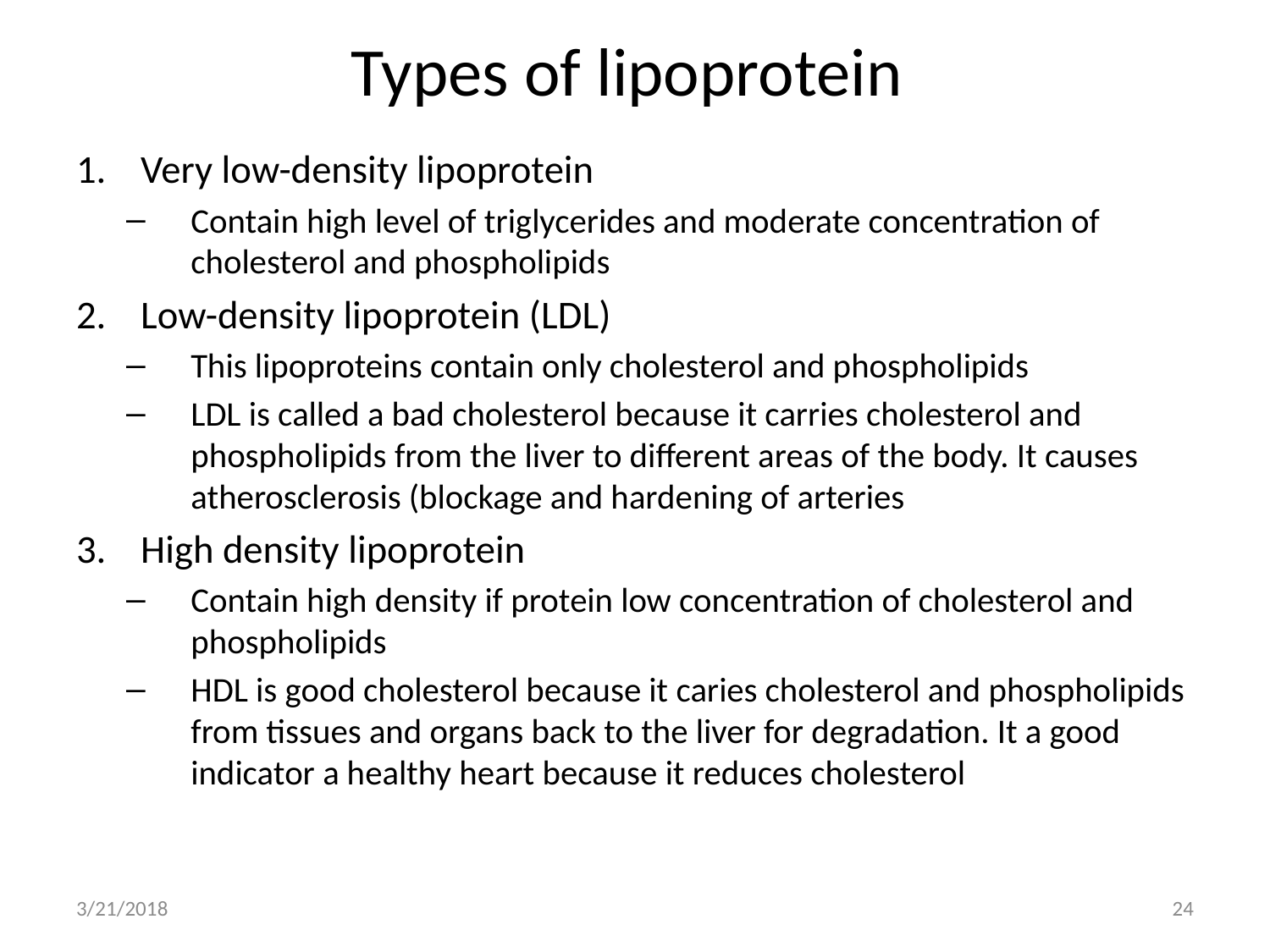

# Types of lipoprotein
Very low-density lipoprotein
Contain high level of triglycerides and moderate concentration of cholesterol and phospholipids
Low-density lipoprotein (LDL)
This lipoproteins contain only cholesterol and phospholipids
LDL is called a bad cholesterol because it carries cholesterol and phospholipids from the liver to different areas of the body. It causes atherosclerosis (blockage and hardening of arteries
High density lipoprotein
Contain high density if protein low concentration of cholesterol and phospholipids
HDL is good cholesterol because it caries cholesterol and phospholipids from tissues and organs back to the liver for degradation. It a good indicator a healthy heart because it reduces cholesterol
3/21/2018
24